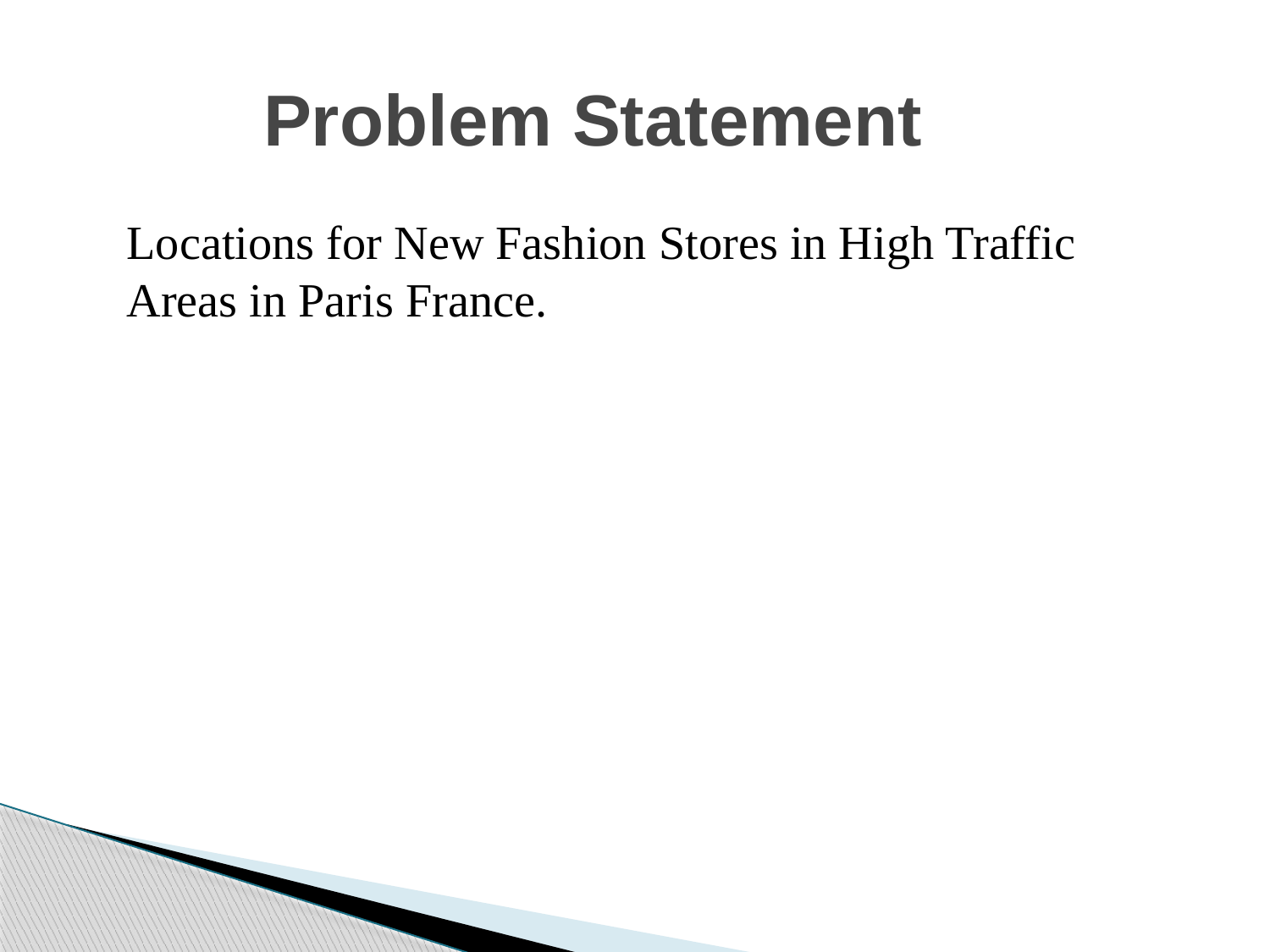

# Problem Statement
	Locations for New Fashion Stores in High Traffic Areas in Paris France.